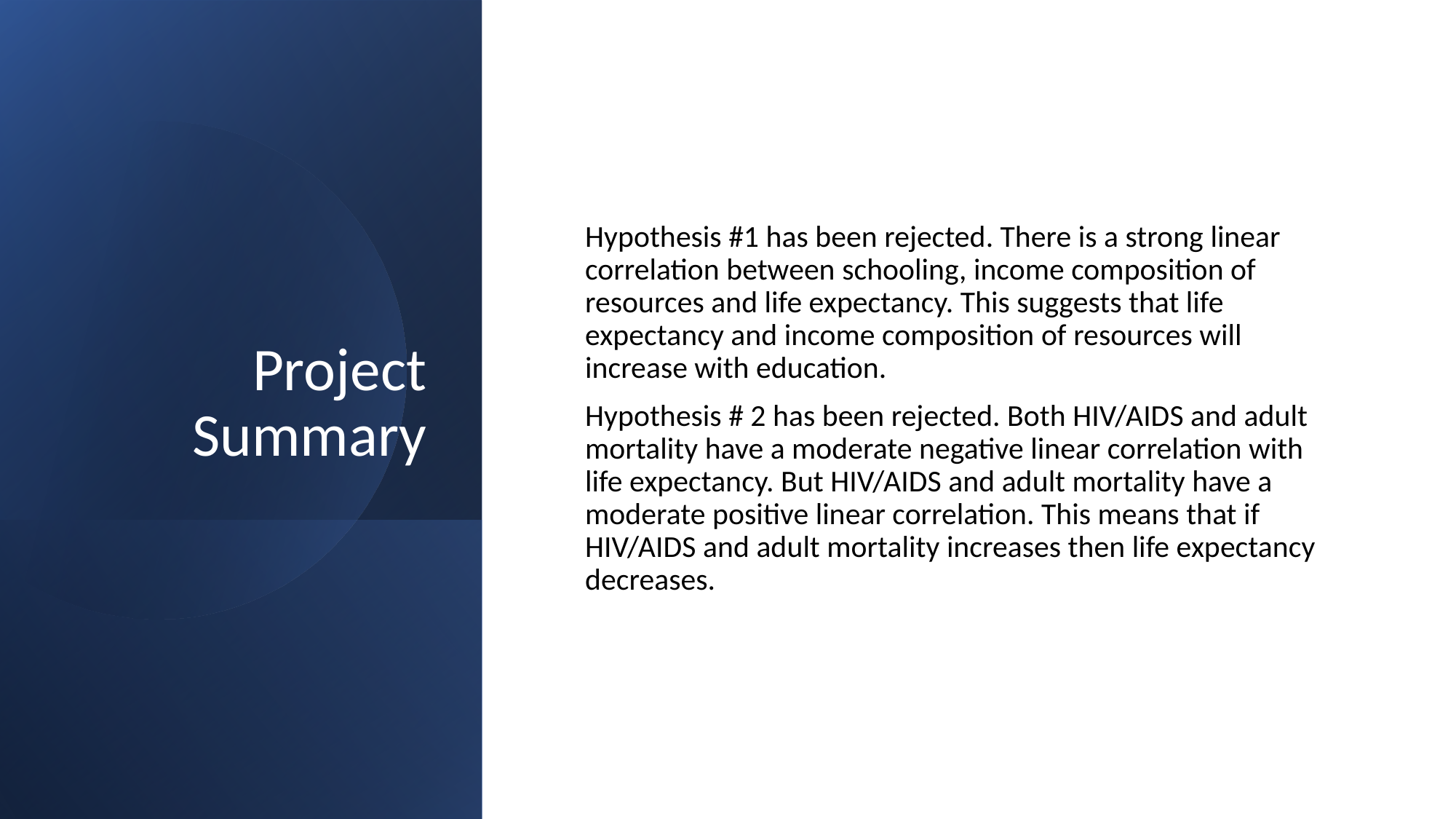

# Project Summary
Hypothesis #1 has been rejected. There is a strong linear correlation between schooling, income composition of resources and life expectancy. This suggests that life expectancy and income composition of resources will increase with education.
Hypothesis # 2 has been rejected. Both HIV/AIDS and adult mortality have a moderate negative linear correlation with life expectancy. But HIV/AIDS and adult mortality have a moderate positive linear correlation. This means that if HIV/AIDS and adult mortality increases then life expectancy decreases.